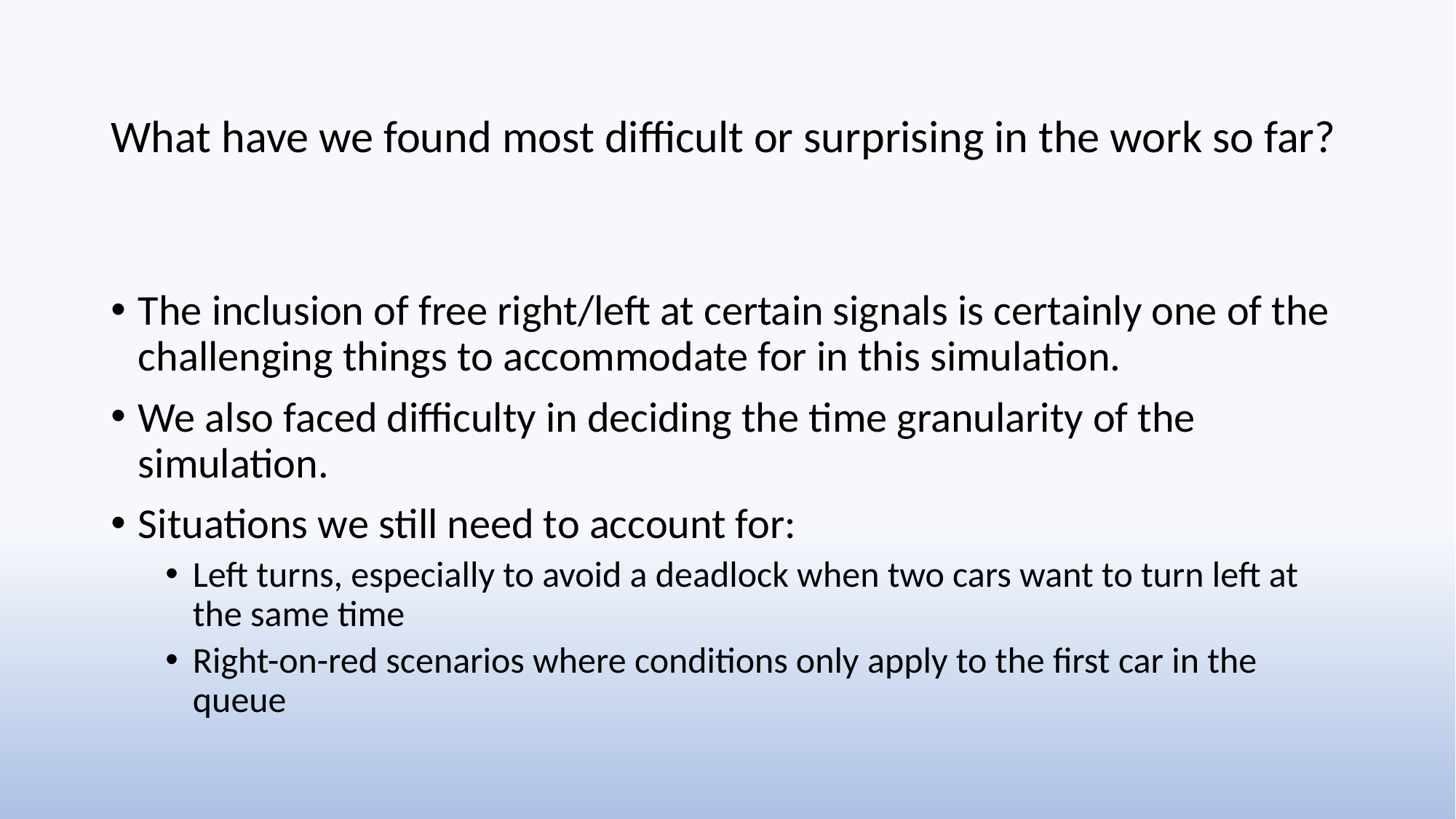

# What have we found most difficult or surprising in the work so far?
The inclusion of free right/left at certain signals is certainly one of the challenging things to accommodate for in this simulation.
We also faced difficulty in deciding the time granularity of the simulation.
Situations we still need to account for:
Left turns, especially to avoid a deadlock when two cars want to turn left at the same time
Right-on-red scenarios where conditions only apply to the first car in the queue